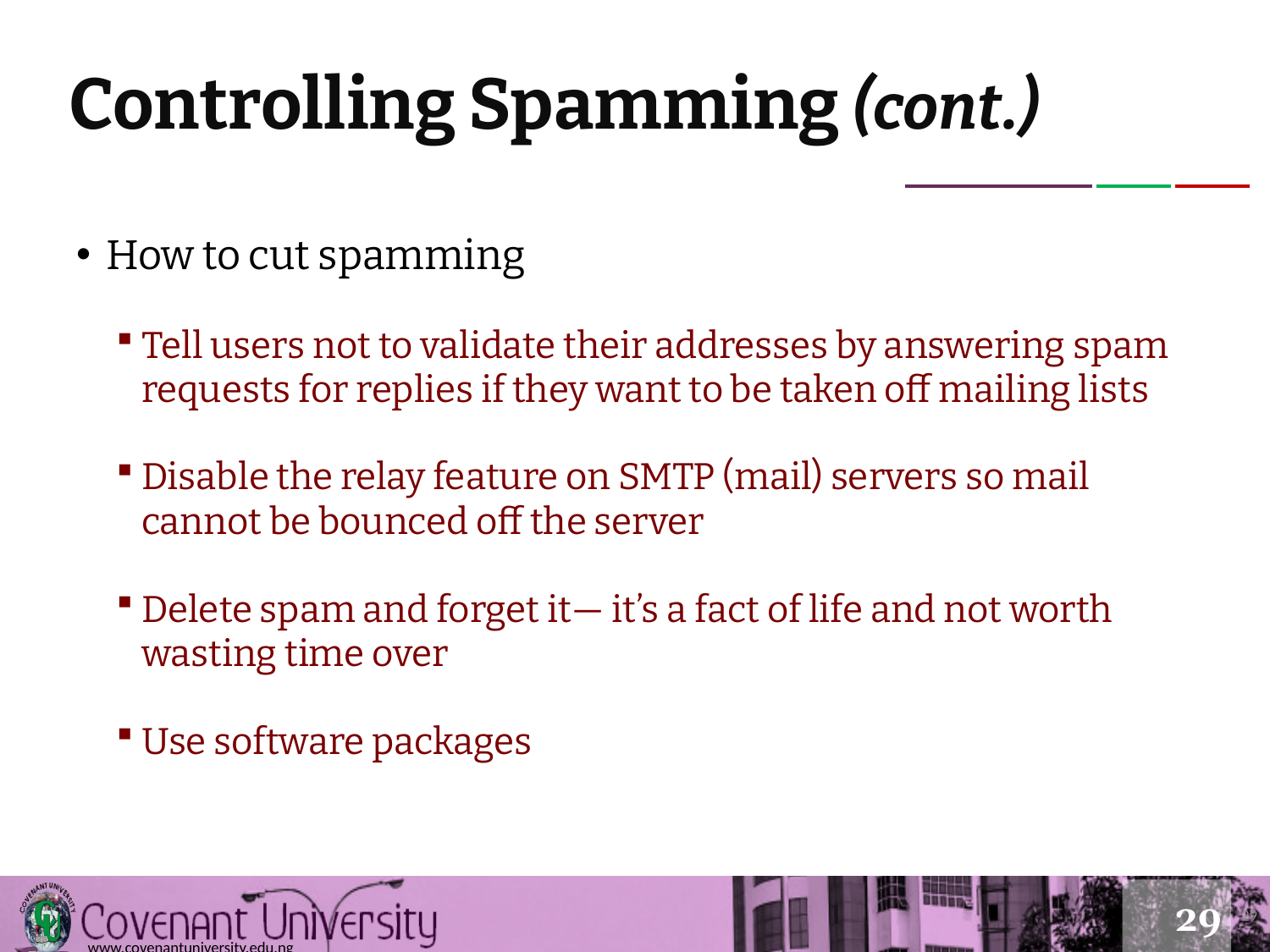

# Controlling Spamming (cont.)
How to cut spamming

Tell users not to validate their addresses by answering spam requests for replies if they want to be taken off mailing lists

Disable the relay feature on SMTP (mail) servers so mail cannot be bounced off the server

Delete spam and forget it— it’s a fact of life and not worth wasting time over

Use software packages
29